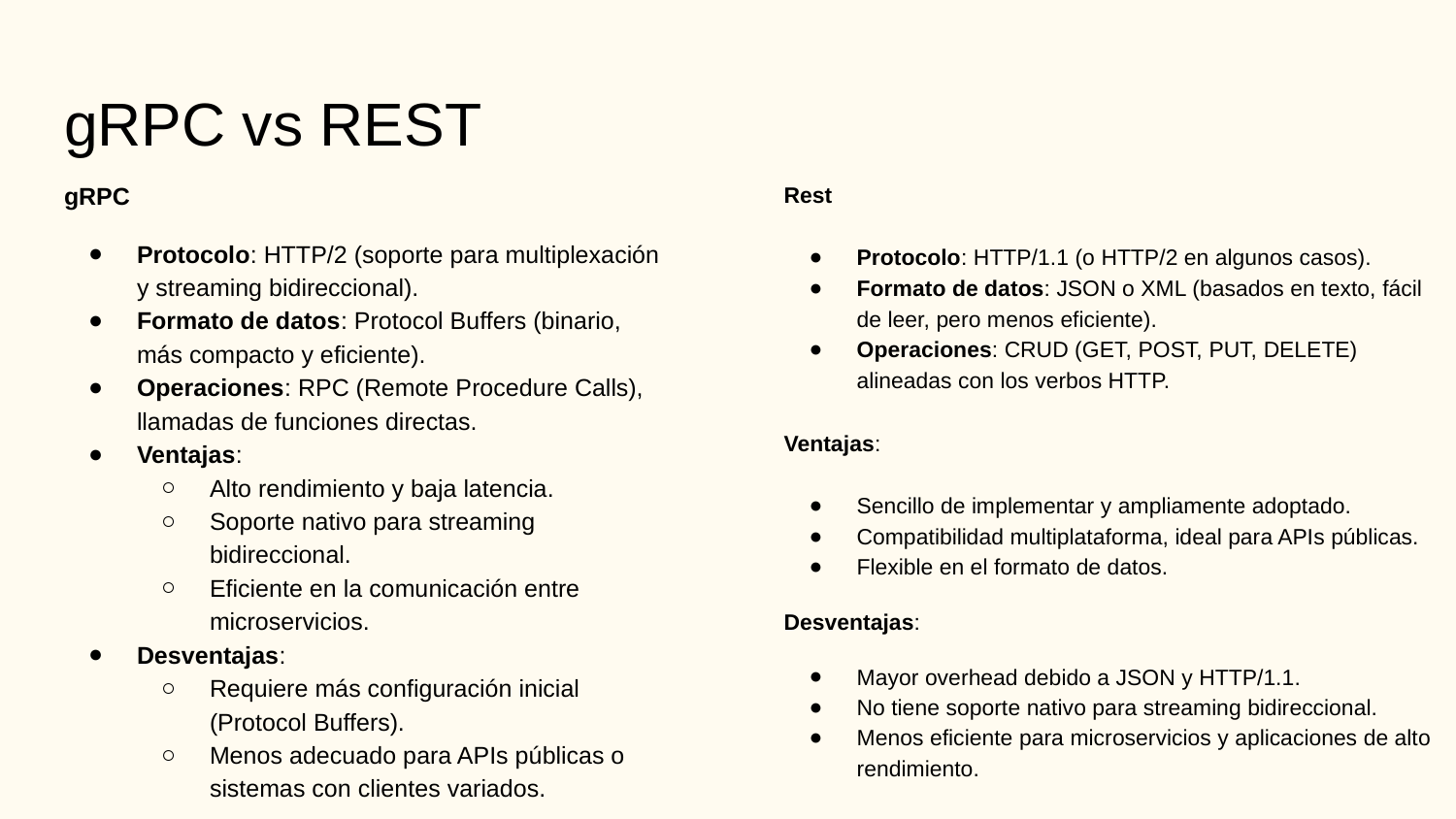

# gRPC vs REST
gRPC
Protocolo: HTTP/2 (soporte para multiplexación y streaming bidireccional).
Formato de datos: Protocol Buffers (binario, más compacto y eficiente).
Operaciones: RPC (Remote Procedure Calls), llamadas de funciones directas.
Ventajas:
Alto rendimiento y baja latencia.
Soporte nativo para streaming bidireccional.
Eficiente en la comunicación entre microservicios.
Desventajas:
Requiere más configuración inicial (Protocol Buffers).
Menos adecuado para APIs públicas o sistemas con clientes variados.
Rest
Protocolo: HTTP/1.1 (o HTTP/2 en algunos casos).
Formato de datos: JSON o XML (basados en texto, fácil de leer, pero menos eficiente).
Operaciones: CRUD (GET, POST, PUT, DELETE) alineadas con los verbos HTTP.
Ventajas:
Sencillo de implementar y ampliamente adoptado.
Compatibilidad multiplataforma, ideal para APIs públicas.
Flexible en el formato de datos.
Desventajas:
Mayor overhead debido a JSON y HTTP/1.1.
No tiene soporte nativo para streaming bidireccional.
Menos eficiente para microservicios y aplicaciones de alto rendimiento.